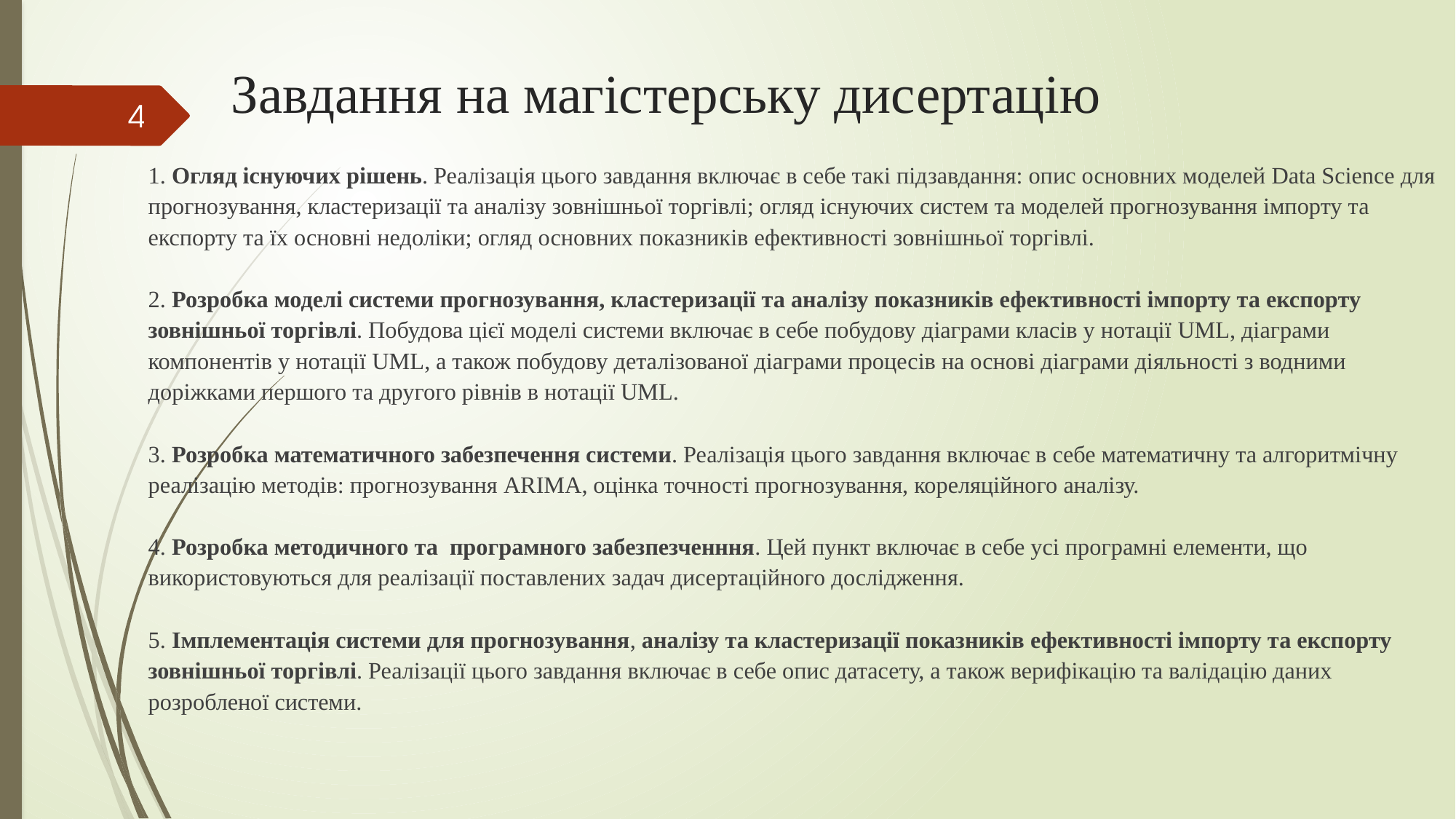

# Завдання на магістерську дисертацію
4
1. Огляд існуючих рішень. Реалізація цього завдання включає в себе такі підзавдання: опис основних моделей Data Science для прогнозування, кластеризації та аналізу зовнішньої торгівлі; огляд існуючих систем та моделей прогнозування імпорту та експорту та їх основні недоліки; огляд основних показників ефективності зовнішньої торгівлі.

2. Розробка моделі системи прогнозування, кластеризації та аналізу показників ефективності імпорту та експорту зовнішньої торгівлі. Побудова цієї моделі системи включає в себе побудову діаграми класів у нотації UML, діаграми компонентів у нотації UML, а також побудову деталізованої діаграми процесів на основі діаграми діяльності з водними доріжками першого та другого рівнів в нотації UML.

3. Розробка математичного забезпечення системи. Реалізація цього завдання включає в себе математичну та алгоритмічну реалізацію методів: прогнозування ARIMA, оцінка точності прогнозування, кореляційного аналізу.

4. Розробка методичного та  програмного забезпезченння. Цей пункт включає в себе усі програмні елементи, що використовуються для реалізації поставлених задач дисертаційного дослідження.

5. Імплементація системи для прогнозування, аналізу та кластеризації показників ефективності імпорту та експорту зовнішньої торгівлі. Реалізації цього завдання включає в себе опис датасету, а також верифікацію та валідацію даних розробленої системи.